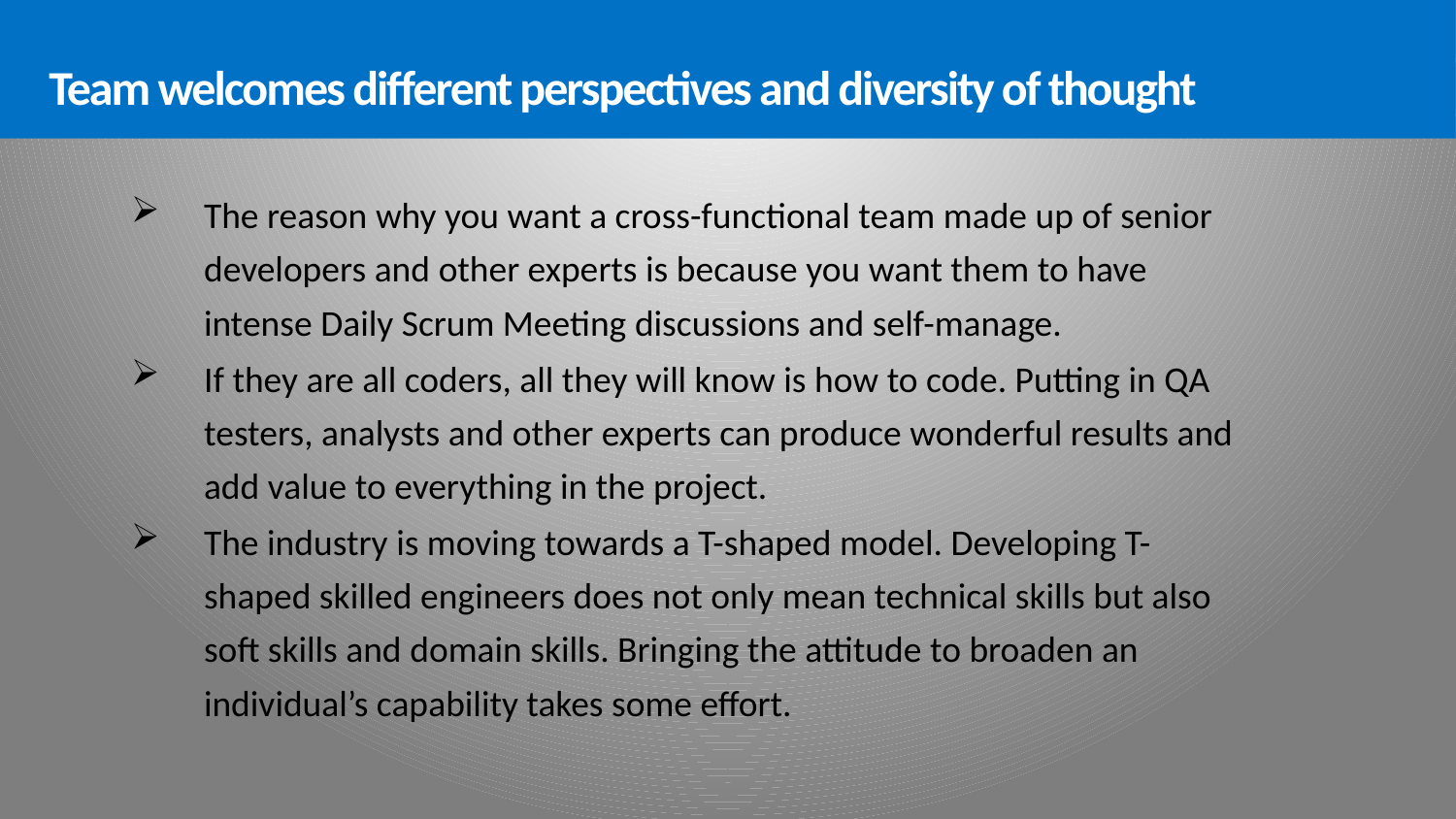

Team welcomes different perspectives and diversity of thought

The reason why you want a cross-functional team made up of senior developers and other experts is because you want them to have intense Daily Scrum Meeting discussions and self-manage.
If they are all coders, all they will know is how to code. Putting in QA testers, analysts and other experts can produce wonderful results and add value to everything in the project.
The industry is moving towards a T-shaped model. Developing T-shaped skilled engineers does not only mean technical skills but also soft skills and domain skills. Bringing the attitude to broaden an individual’s capability takes some effort.